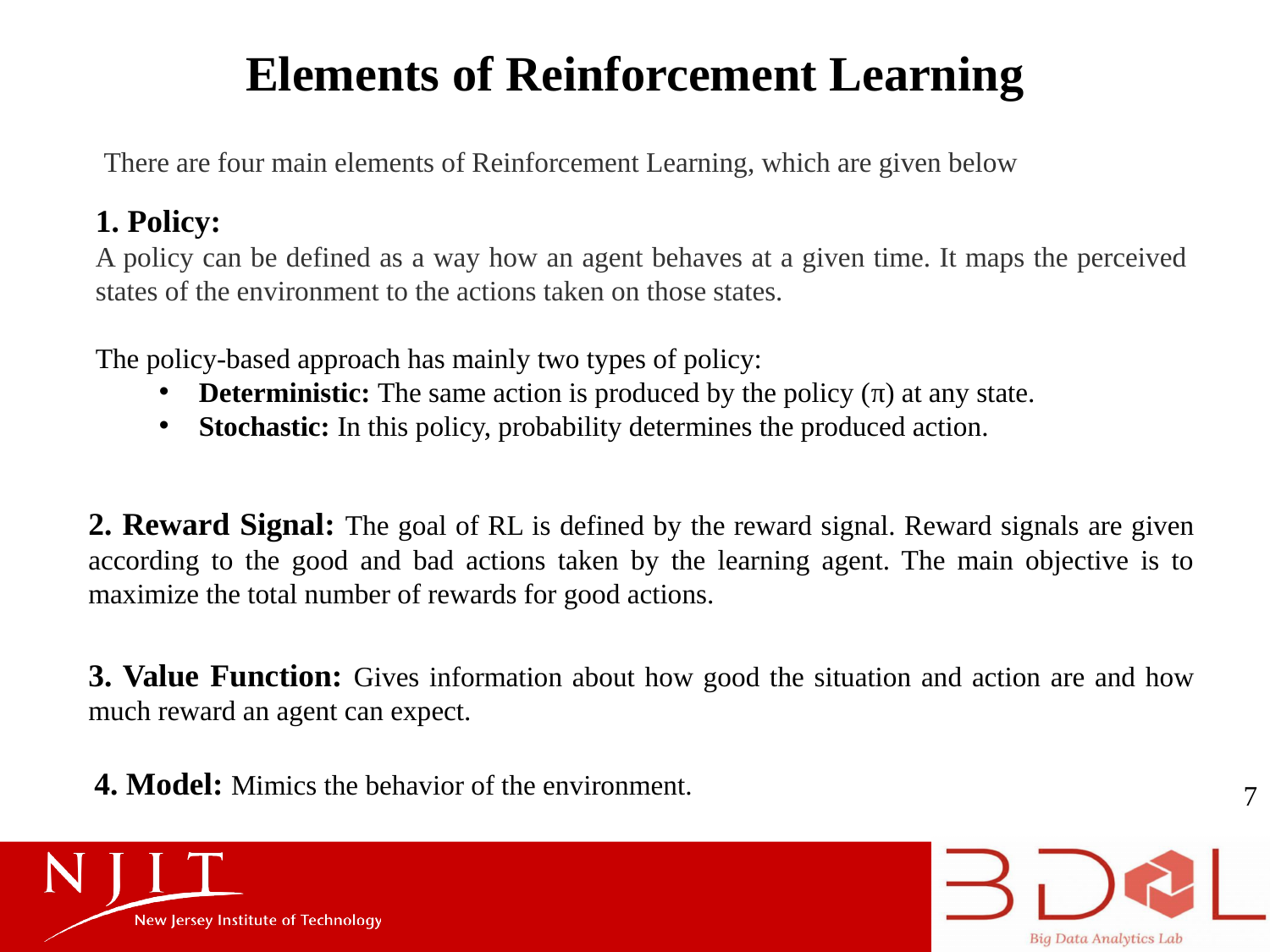

# Elements of Reinforcement Learning
There are four main elements of Reinforcement Learning, which are given below
1. Policy:
A policy can be defined as a way how an agent behaves at a given time. It maps the perceived states of the environment to the actions taken on those states.

The policy-based approach has mainly two types of policy:
Deterministic: The same action is produced by the policy (π) at any state.
Stochastic: In this policy, probability determines the produced action.

2. Reward Signal: The goal of RL is defined by the reward signal. Reward signals are given according to the good and bad actions taken by the learning agent. The main objective is to maximize the total number of rewards for good actions.
3. Value Function: Gives information about how good the situation and action are and how much reward an agent can expect.
4. Model: Mimics the behavior of the environment.
7